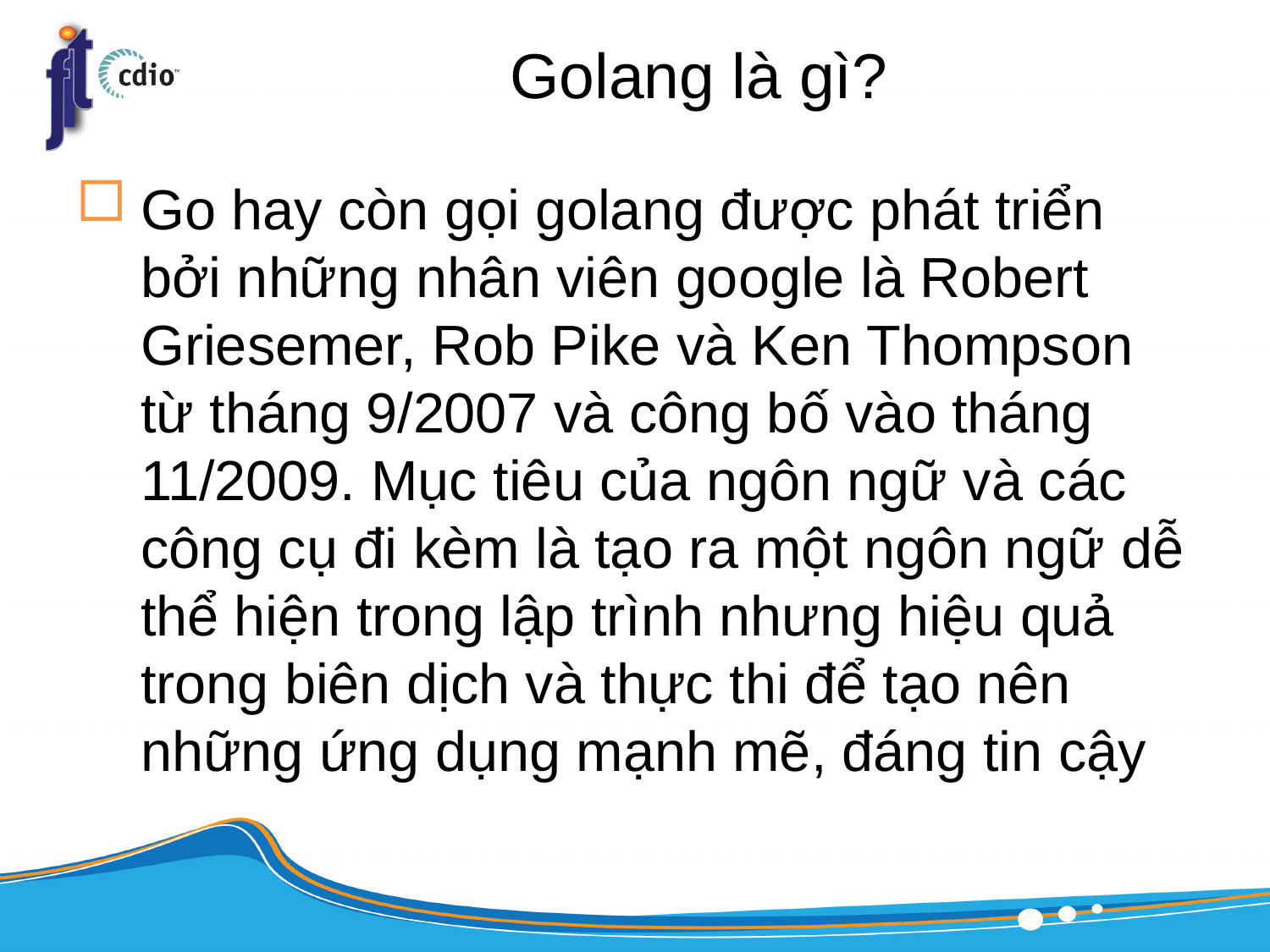

# Golang là gì?
Go hay còn gọi golang được phát triển bởi những nhân viên google là Robert Griesemer, Rob Pike và Ken Thompson từ tháng 9/2007 và công bố vào tháng 11/2009. Mục tiêu của ngôn ngữ và các công cụ đi kèm là tạo ra một ngôn ngữ dễ thể hiện trong lập trình nhưng hiệu quả trong biên dịch và thực thi để tạo nên những ứng dụng mạnh mẽ, đáng tin cậy